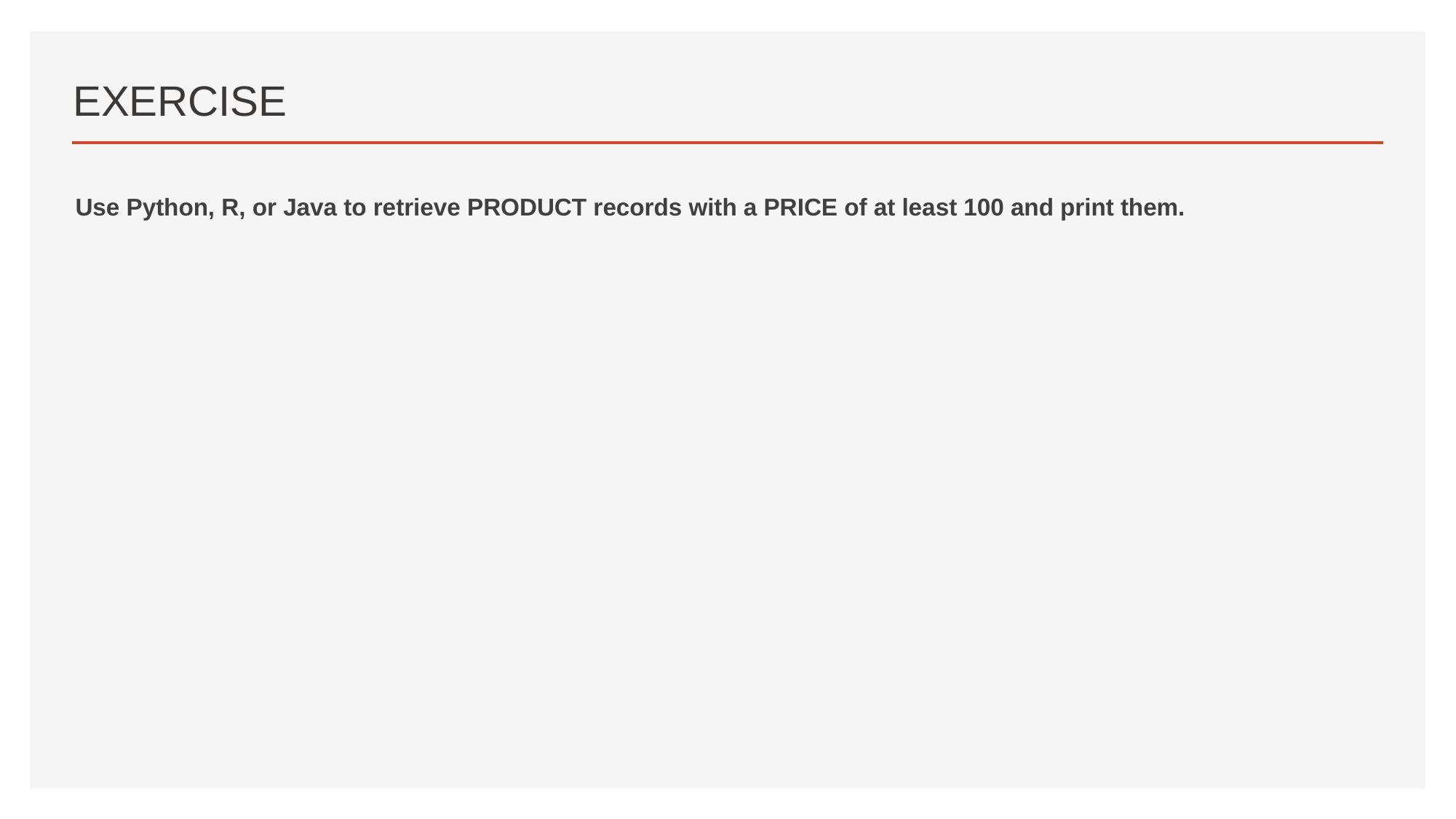

# EXERCISE
Use Python, R, or Java to retrieve PRODUCT records with a PRICE of at least 100 and print them.